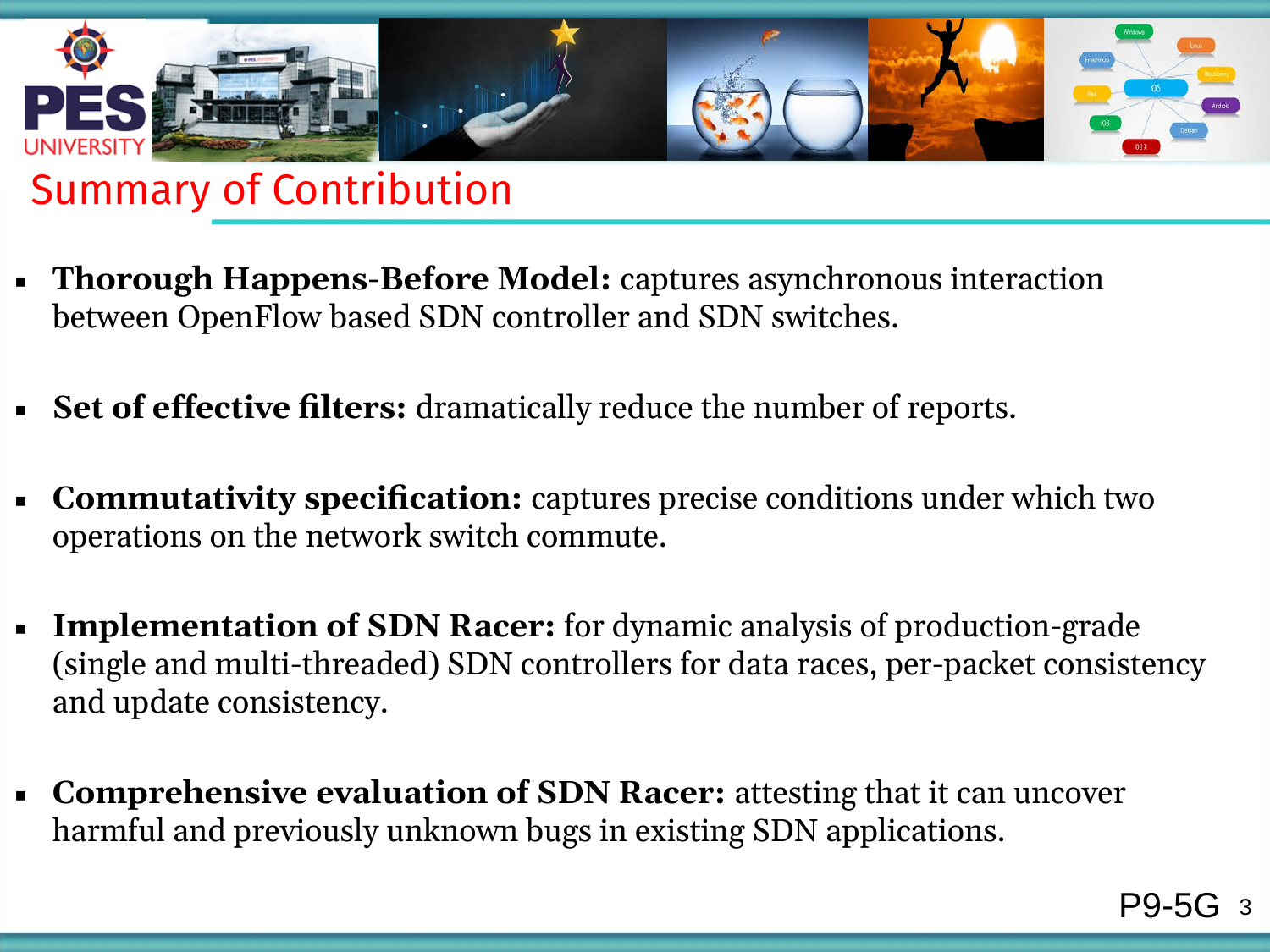

Summary of Contribution

Thorough Happens-Before Model: captures asynchronous interaction between OpenFlow based SDN controller and SDN switches.

Set of effective ﬁlters: dramatically reduce the number of reports.

Commutativity speciﬁcation: captures precise conditions under which two operations on the network switch commute.

Implementation of SDN Racer: for dynamic analysis of production-grade (single and multi-threaded) SDN controllers for data races, per-packet consistency and update consistency.

Comprehensive evaluation of SDN Racer: attesting that it can uncover harmful and previously unknown bugs in existing SDN applications.

P9-5G
3